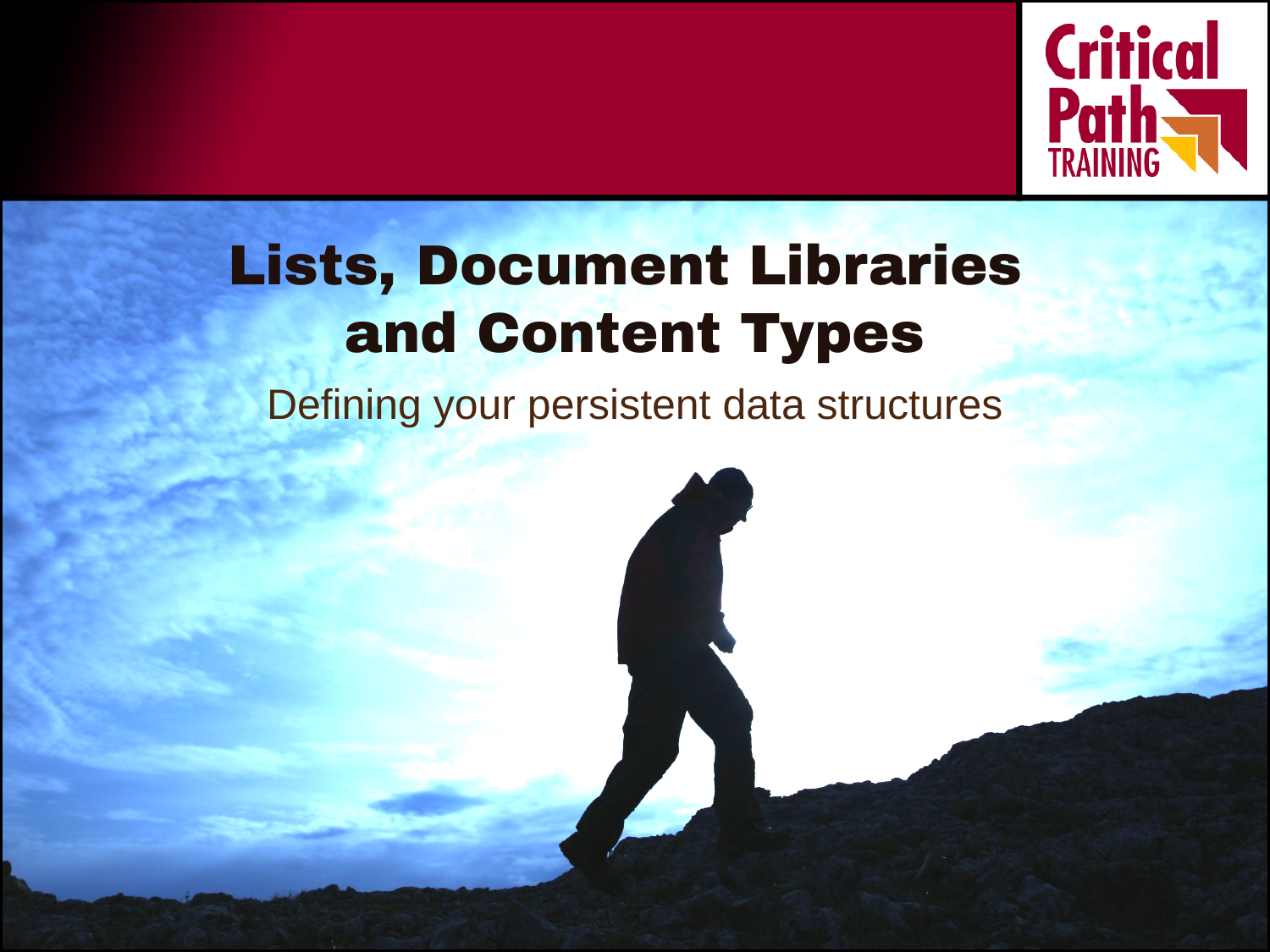

# Lists, Document Libraries and Content Types
Defining your persistent data structures